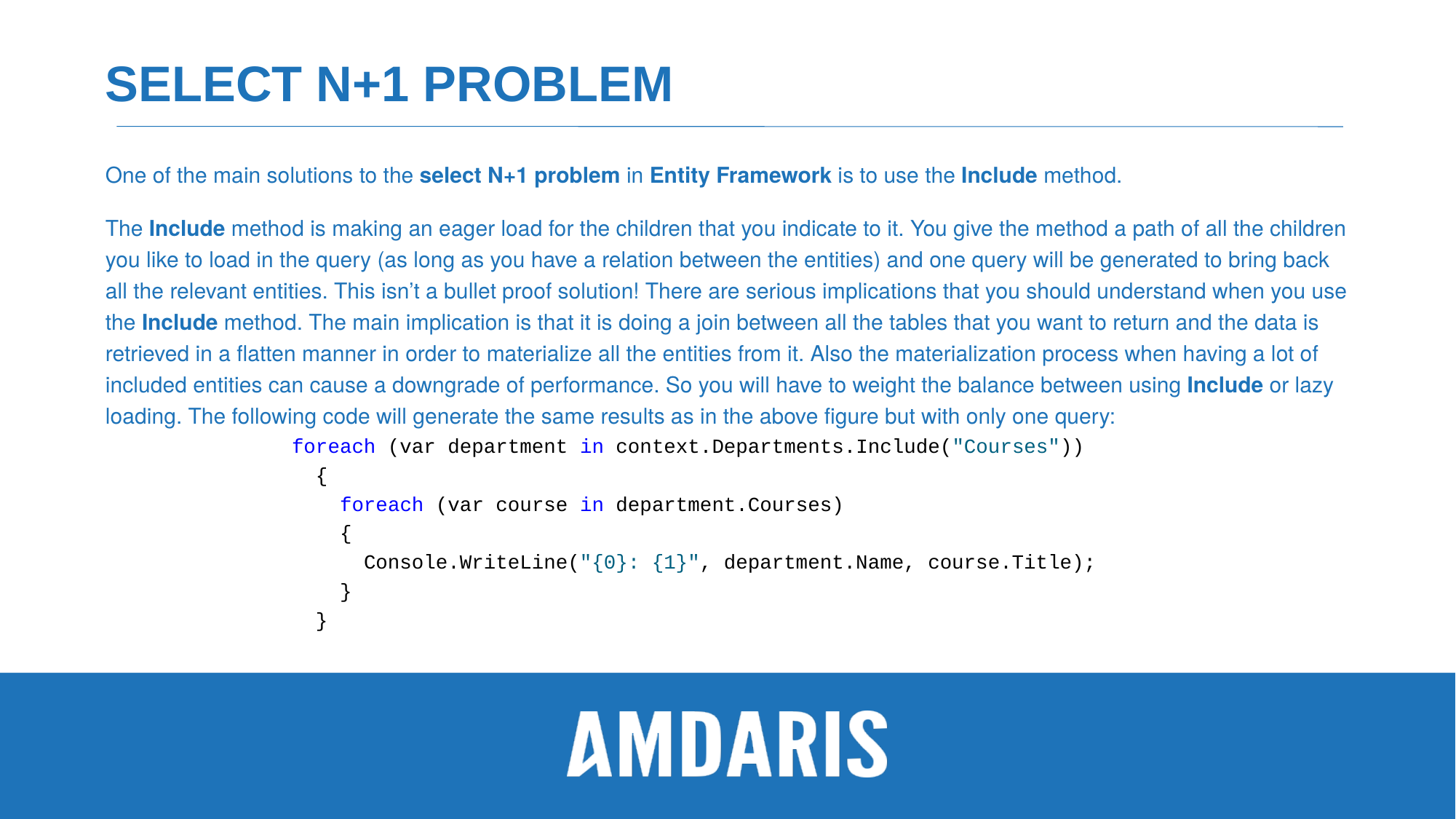

# select n+1 problem
One of the main solutions to the select N+1 problem in Entity Framework is to use the Include method.
The Include method is making an eager load for the children that you indicate to it. You give the method a path of all the children you like to load in the query (as long as you have a relation between the entities) and one query will be generated to bring back all the relevant entities. This isn’t a bullet proof solution! There are serious implications that you should understand when you use the Include method. The main implication is that it is doing a join between all the tables that you want to return and the data is retrieved in a flatten manner in order to materialize all the entities from it. Also the materialization process when having a lot of included entities can cause a downgrade of performance. So you will have to weight the balance between using Include or lazy loading. The following code will generate the same results as in the above figure but with only one query:
foreach (var department in context.Departments.Include("Courses"))
  {
    foreach (var course in department.Courses)
    {
      Console.WriteLine("{0}: {1}", department.Name, course.Title);
    }
  }